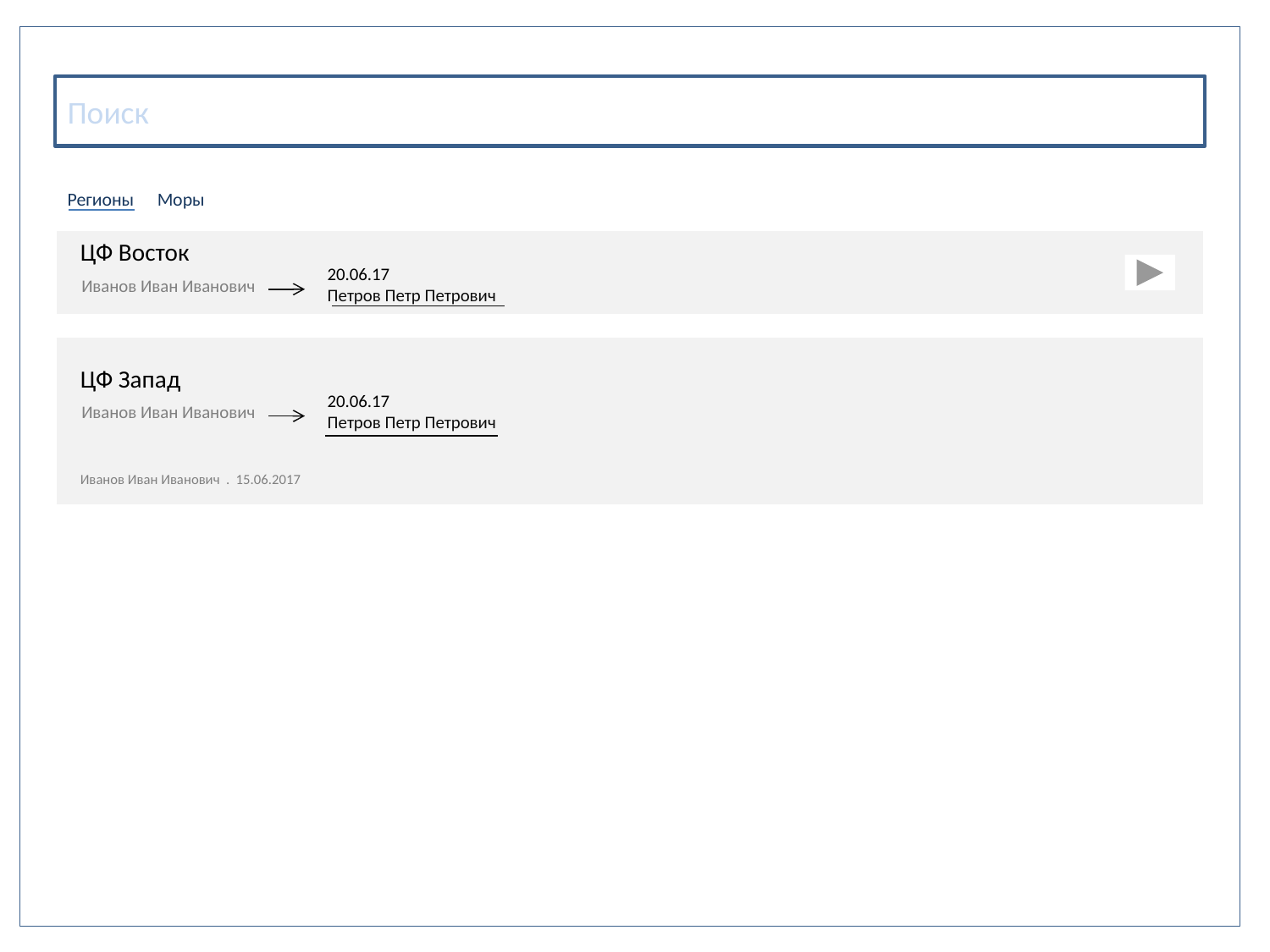

Поиск
Регионы
Моры

ЦФ Восток

20.06.17
Петров Петр Петрович
Иванов Иван Иванович

ЦФ Запад
20.06.17
Петров Петр Петрович
Иванов Иван Иванович
Иванов Иван Иванович  .  15.06.2017